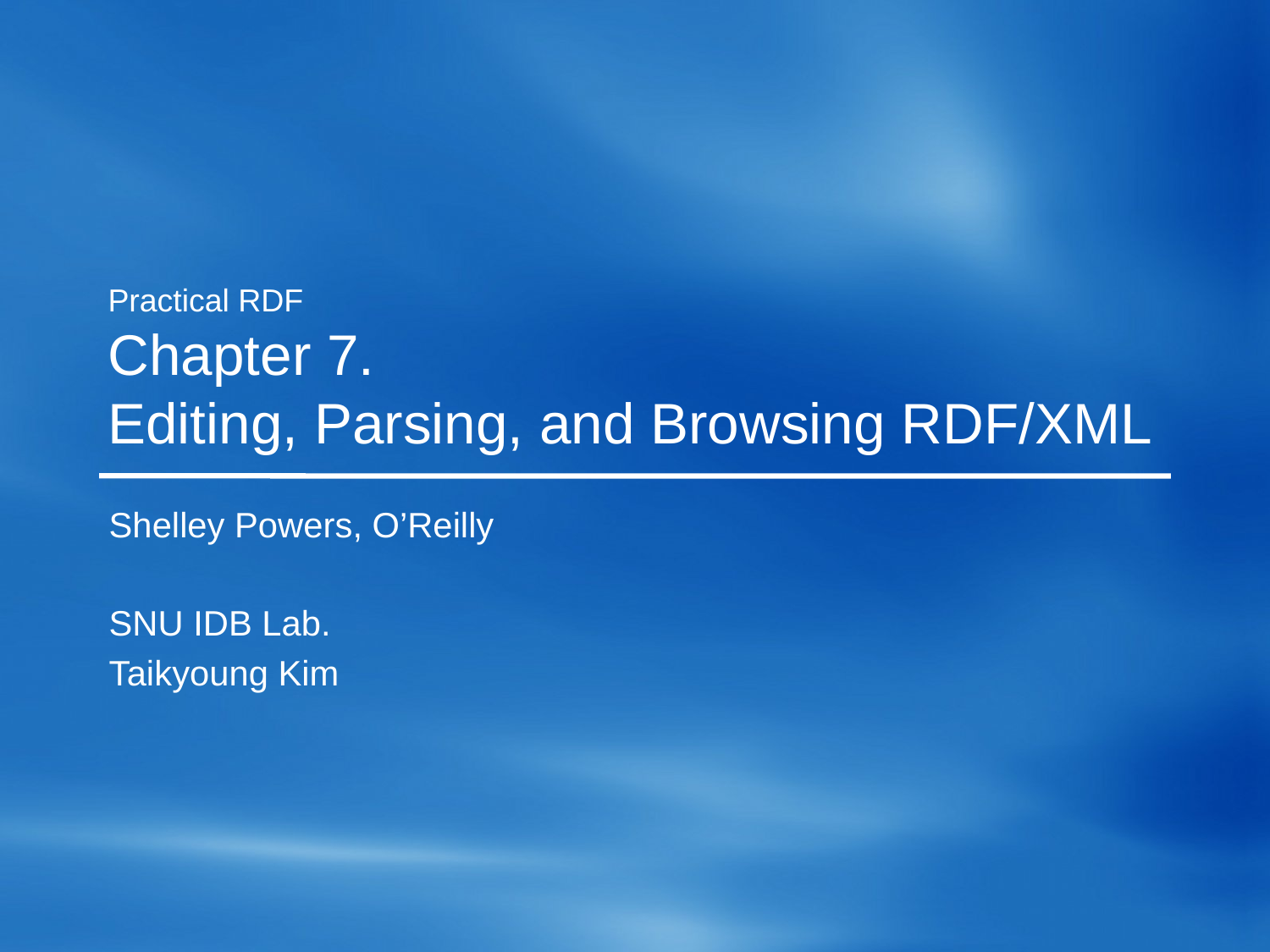

# Practical RDF Chapter 7. Editing, Parsing, and Browsing RDF/XML
Shelley Powers, O’Reilly

SNU IDB Lab.
Taikyoung Kim